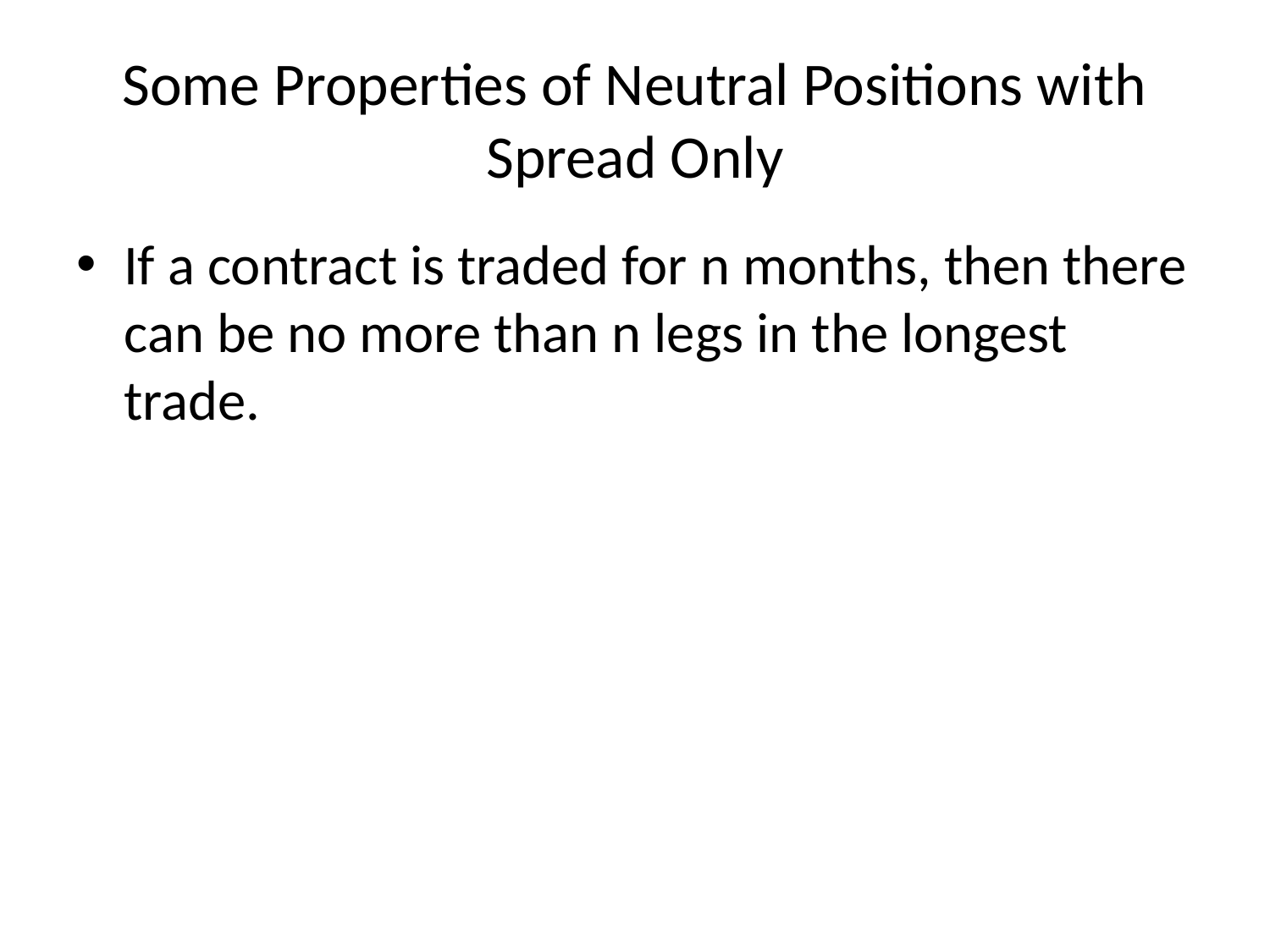

# Some Properties of Neutral Positions with Spread Only
If a contract is traded for n months, then there can be no more than n legs in the longest trade.